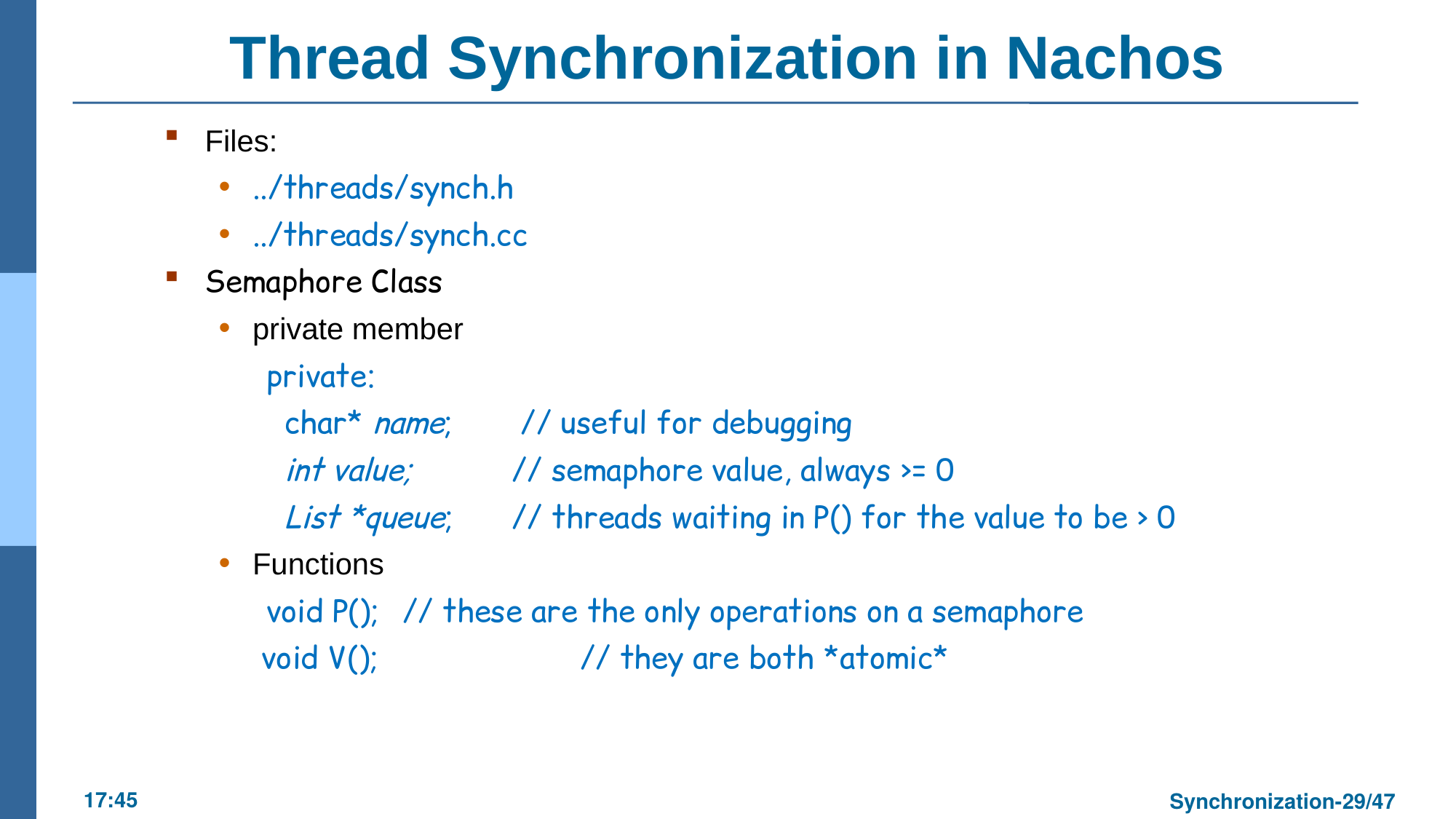

# Thread Synchronization in Nachos
Files:
../threads/synch.h
../threads/synch.cc
Semaphore Class
private member
private:
  char* name;	 // useful for debugging
  int value; 	// semaphore value, always >= 0
  List *queue; 	// threads waiting in P() for the value to be > 0
Functions
void P(); 	// these are the only operations on a semaphore
	 void V();	 	// they are both *atomic*